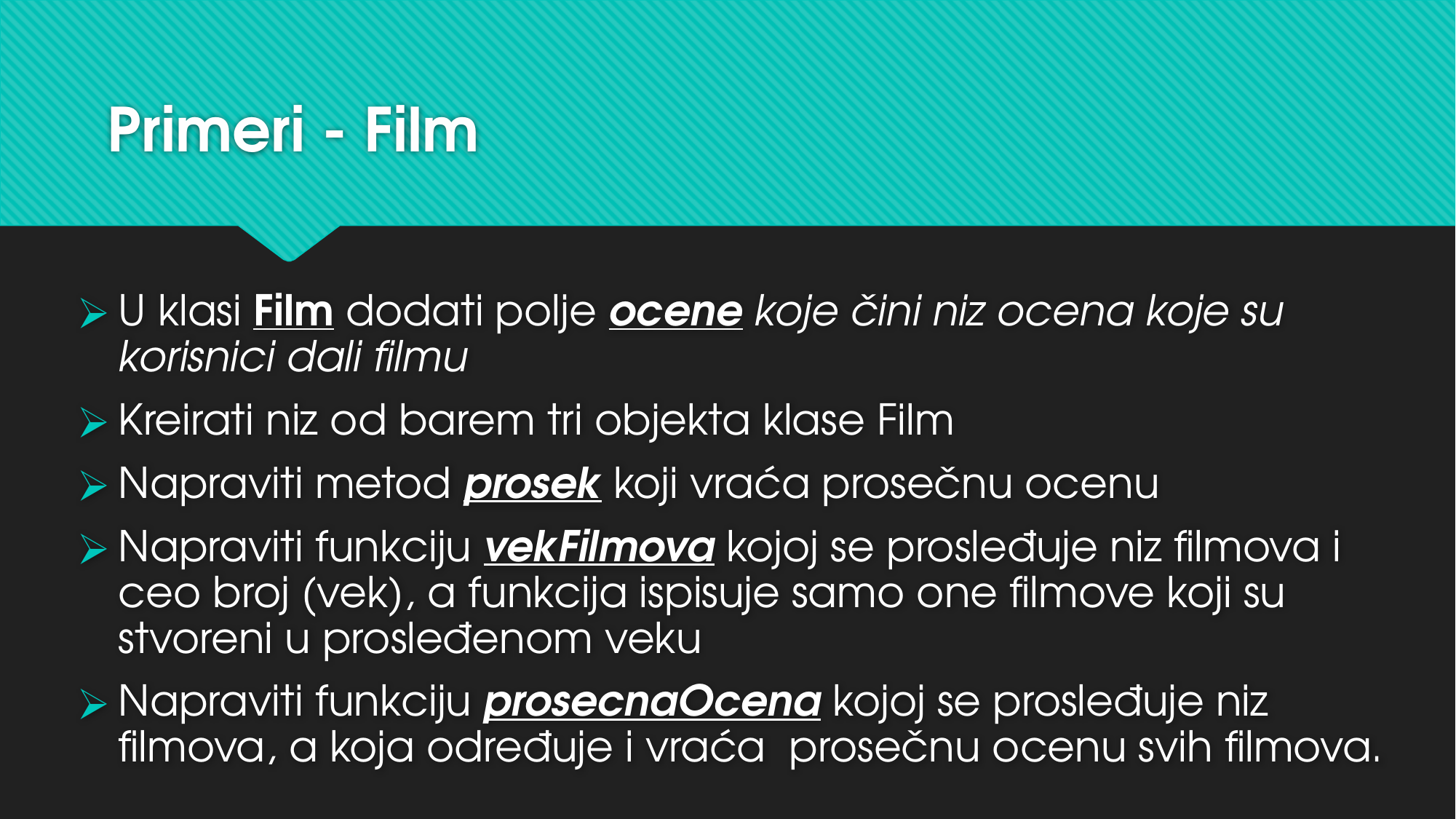

# Primeri - Film
U klasi Film dodati polje ocene koje čini niz ocena koje su korisnici dali filmu
Kreirati niz od barem tri objekta klase Film
Napraviti metod prosek koji vraća prosečnu ocenu
Napraviti funkciju vekFilmova kojoj se prosleđuje niz filmova i ceo broj (vek), a funkcija ispisuje samo one filmove koji su stvoreni u prosleđenom veku
Napraviti funkciju prosecnaOcena kojoj se prosleđuje niz filmova, a koja određuje i vraća  prosečnu ocenu svih filmova.